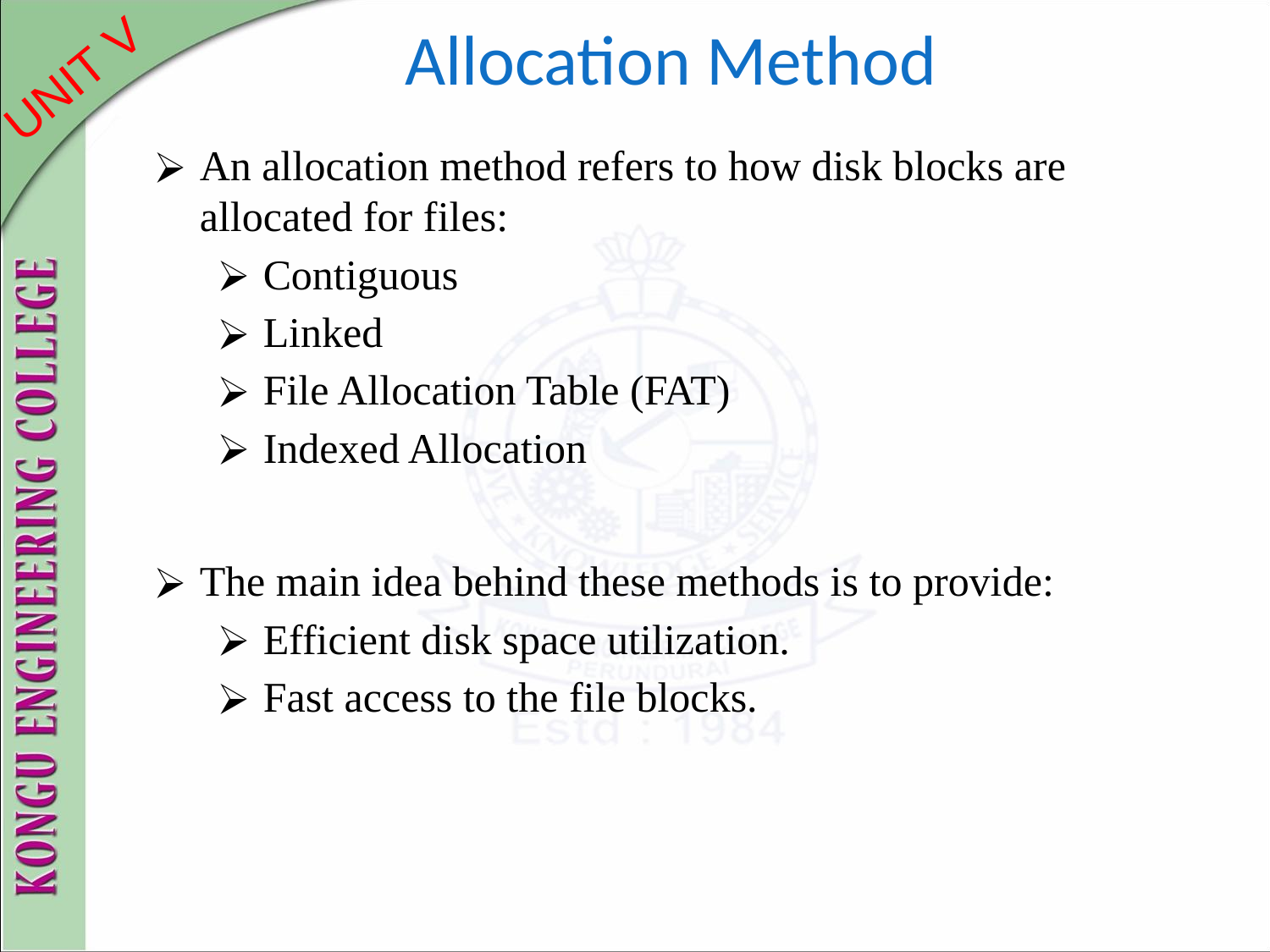

# Allocation Method
An allocation method refers to how disk blocks are allocated for files:
Contiguous
Linked
File Allocation Table (FAT)
Indexed Allocation

The main idea behind these methods is to provide:
Efficient disk space utilization.
Fast access to the file blocks.